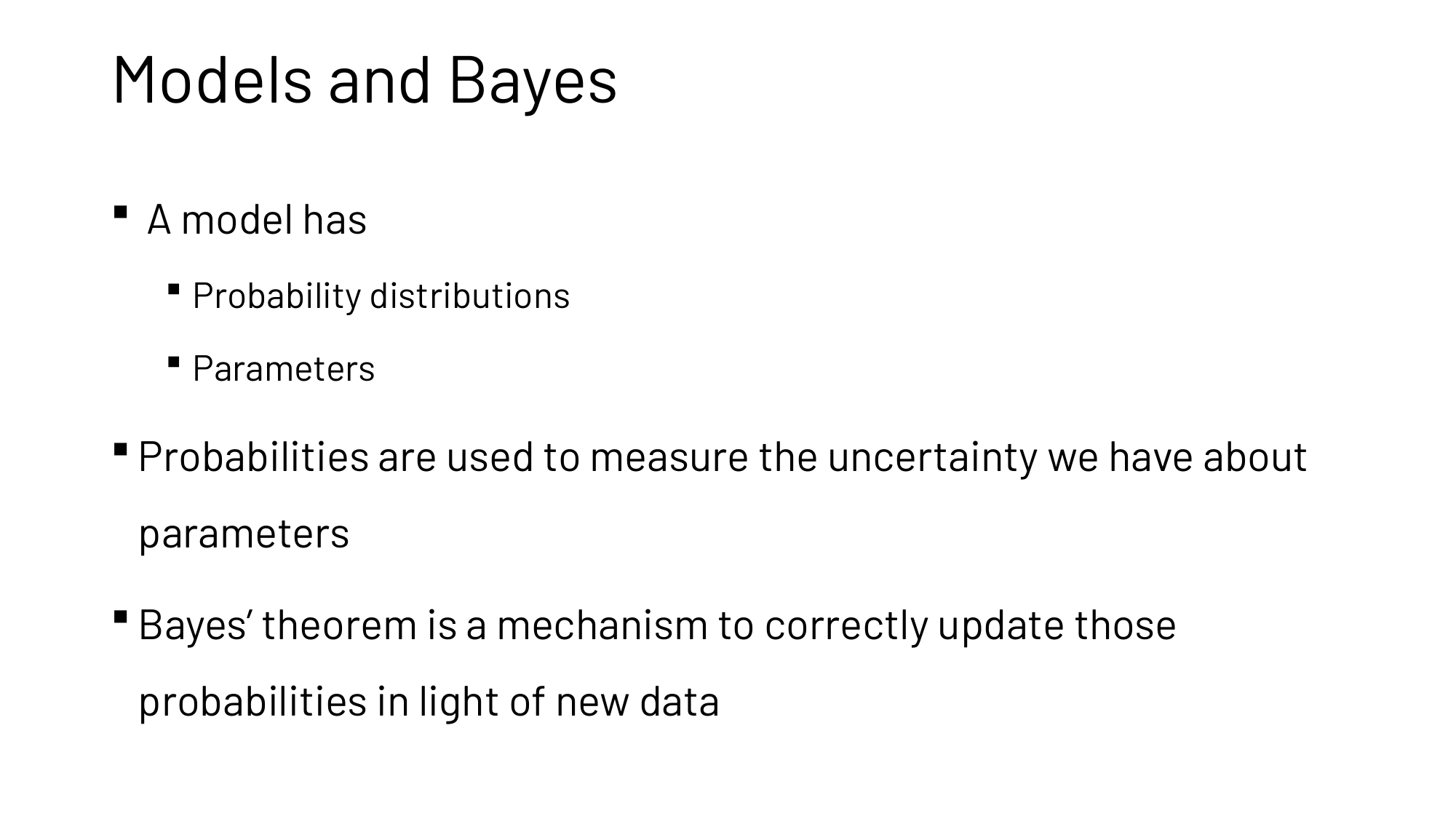

# Models and Bayes
 A model has
Probability distributions
Parameters
Probabilities are used to measure the uncertainty we have about parameters
Bayes’ theorem is a mechanism to correctly update those probabilities in light of new data